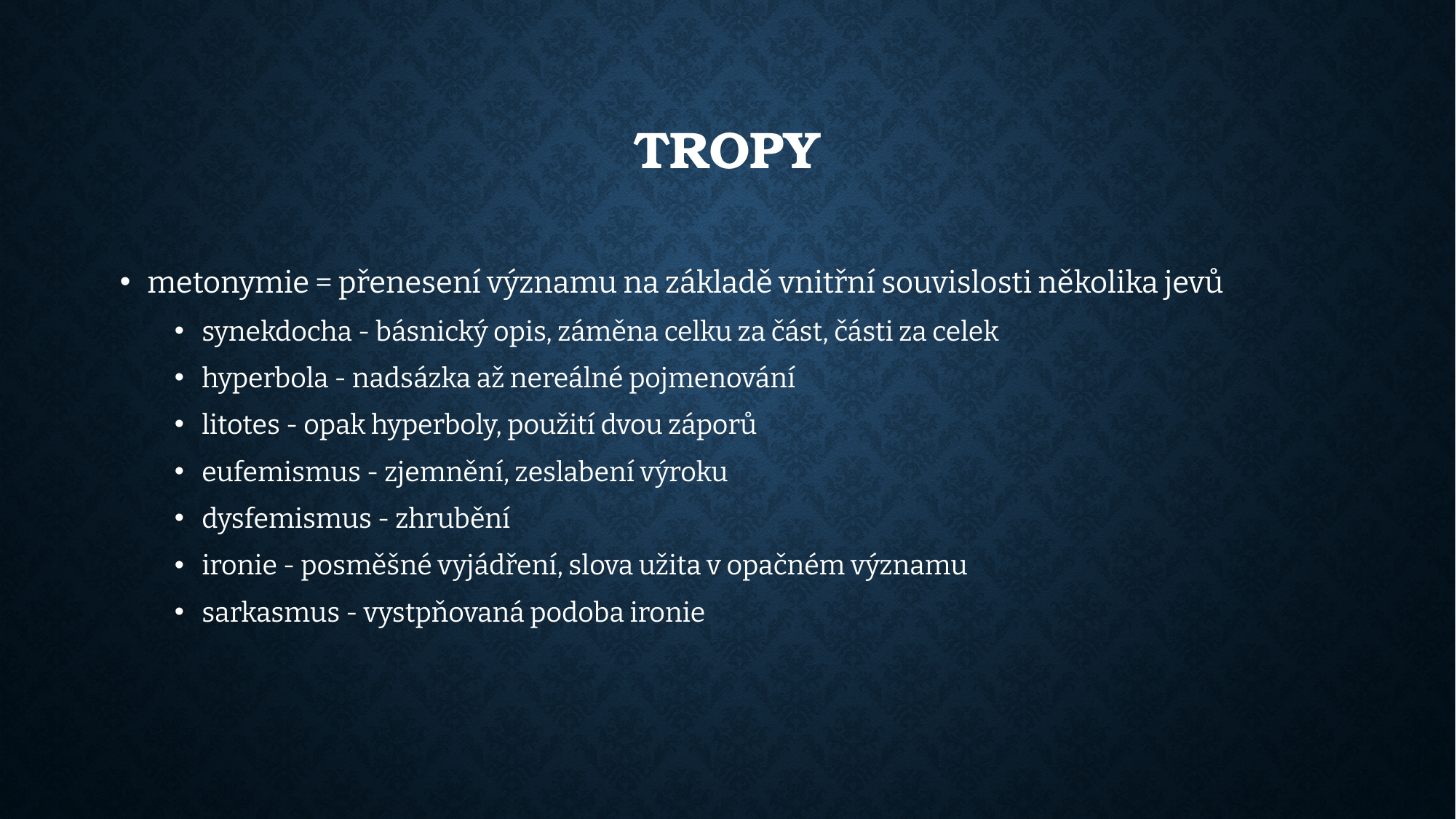

# tropy
metonymie = přenesení významu na základě vnitřní souvislosti několika jevů
synekdocha - básnický opis, záměna celku za část, části za celek
hyperbola - nadsázka až nereálné pojmenování
litotes - opak hyperboly, použití dvou záporů
eufemismus - zjemnění, zeslabení výroku
dysfemismus - zhrubění
ironie - posměšné vyjádření, slova užita v opačném významu
sarkasmus - vystpňovaná podoba ironie